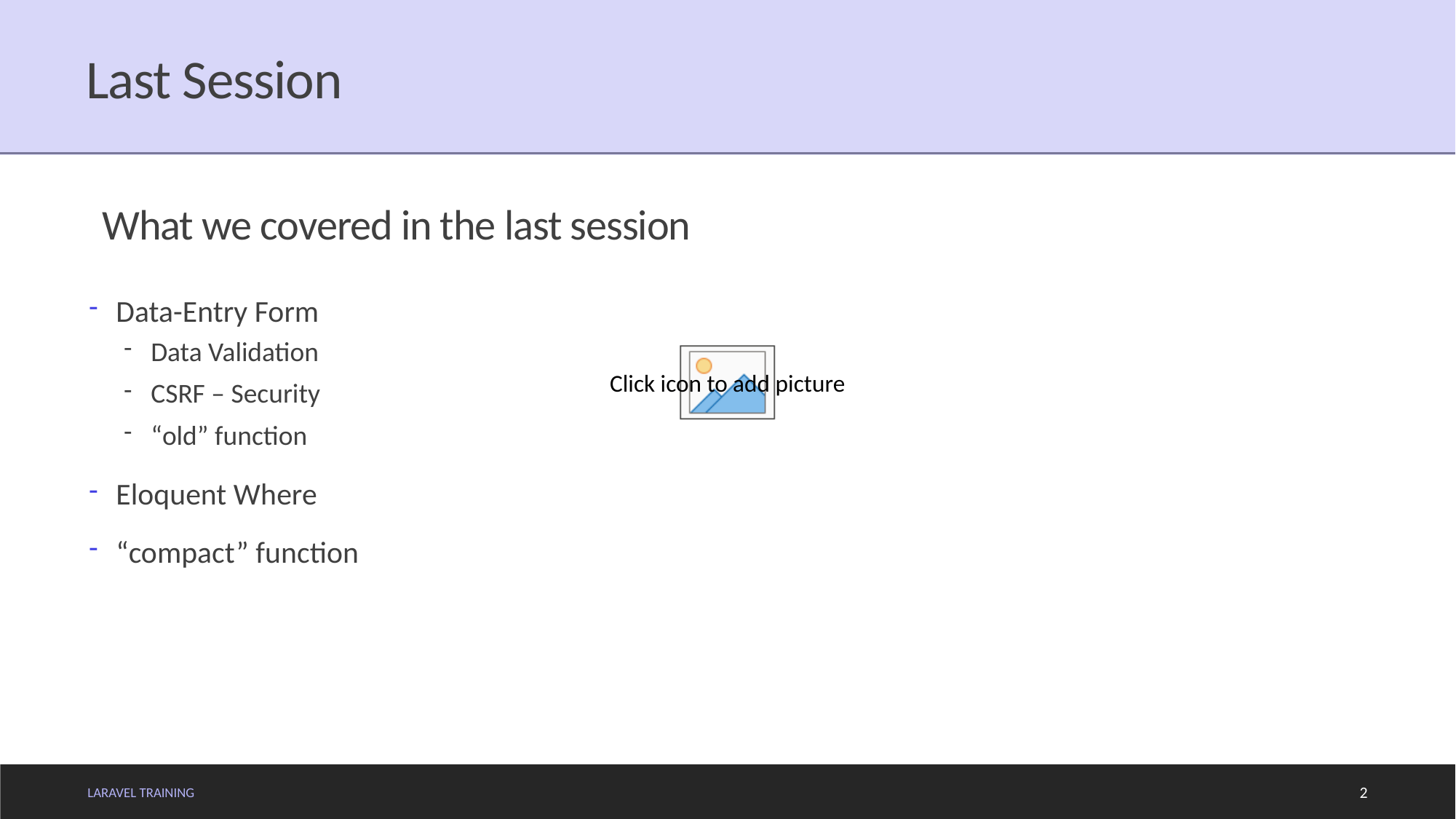

# Last Session
What we covered in the last session
Data-Entry Form
Data Validation
CSRF – Security
“old” function
Eloquent Where
“compact” function

LARAVEL TRAINING
2